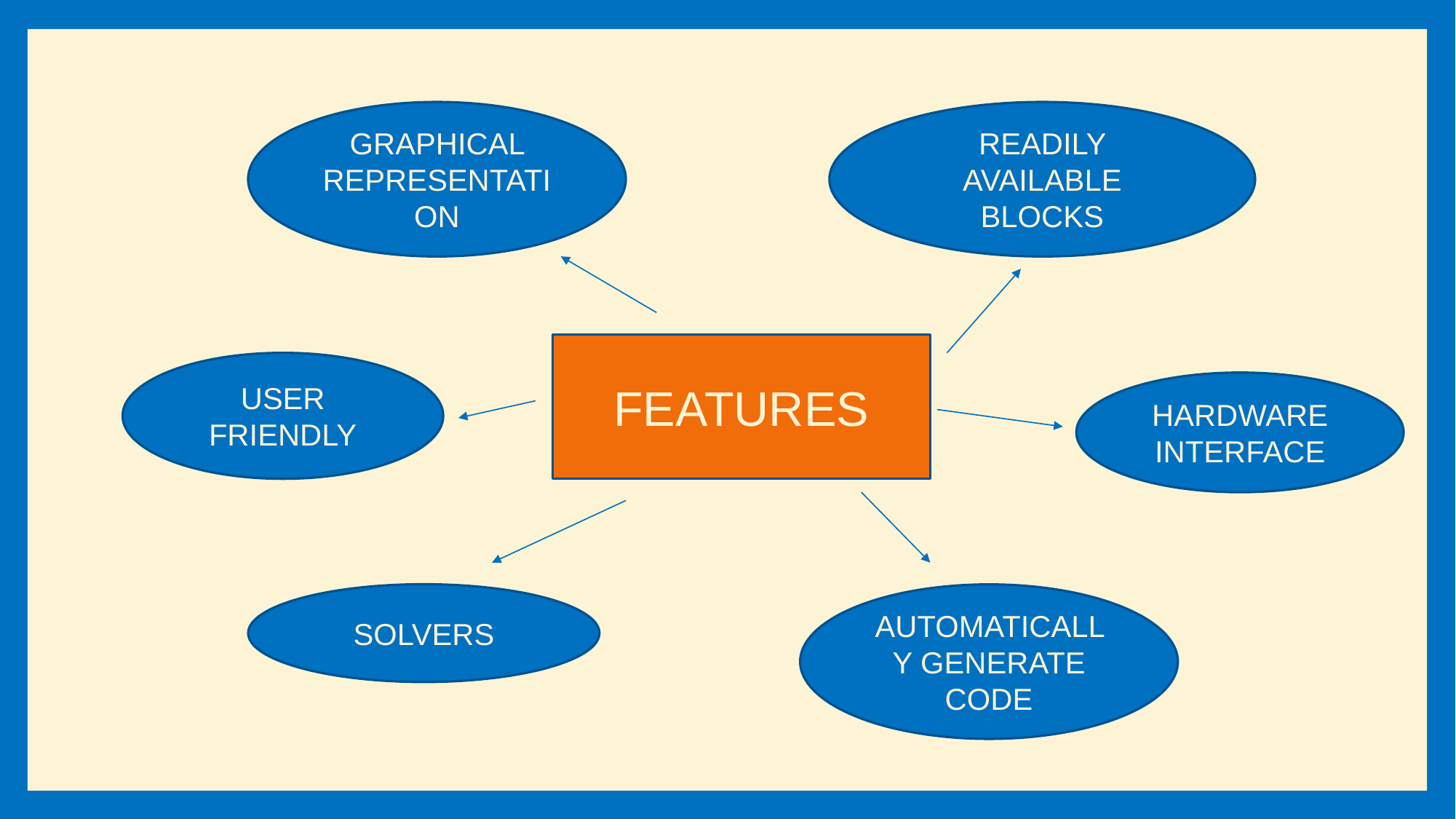

GRAPHICAL REPRESENTATION
READILY AVAILABLE BLOCKS
FEATURES
USER FRIENDLY
HARDWARE INTERFACE
SOLVERS
AUTOMATICALLY GENERATE CODE